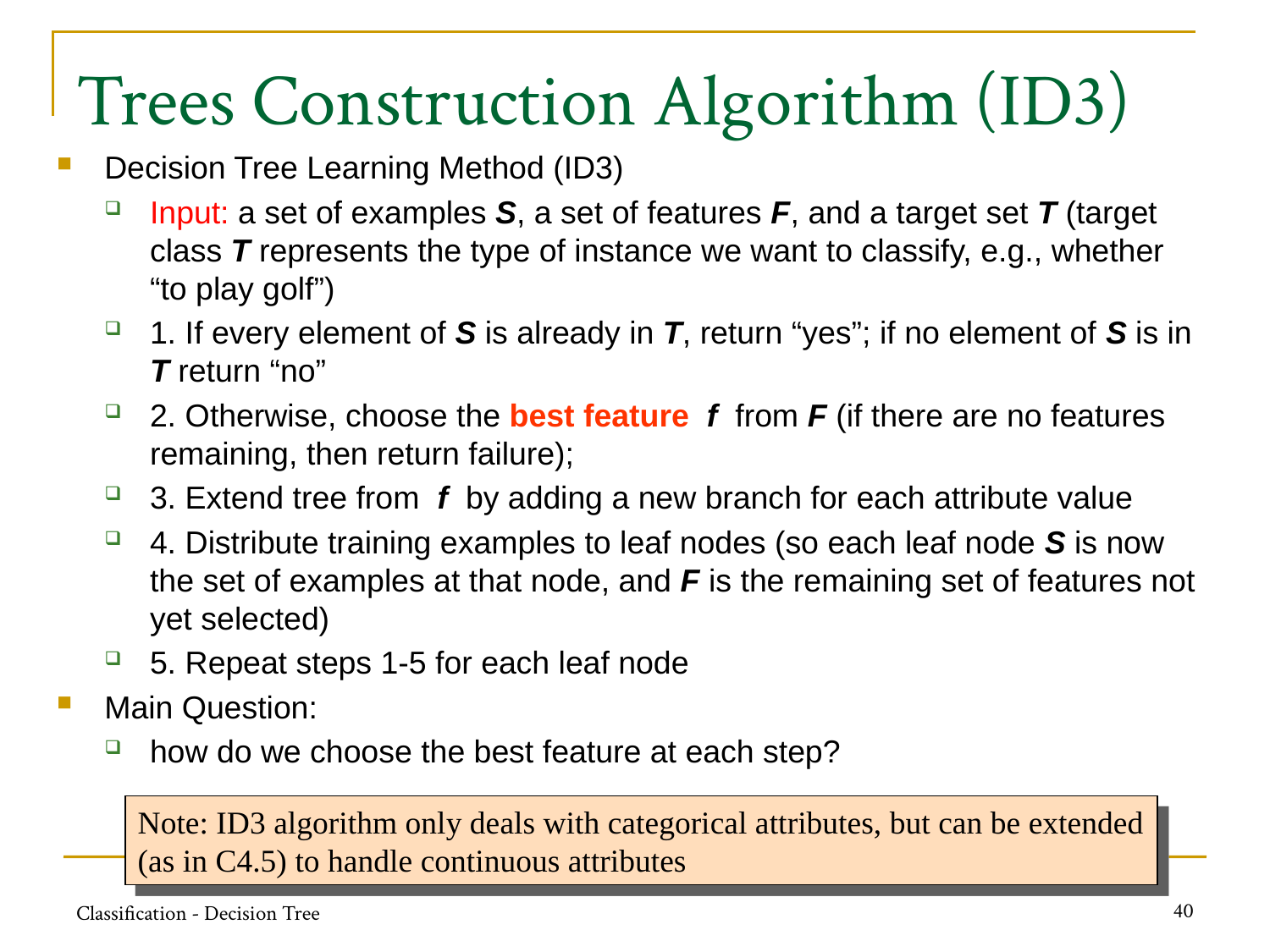

# Trees Construction Algorithm (ID3)
Decision Tree Learning Method (ID3)
Input: a set of examples S, a set of features F, and a target set T (target class T represents the type of instance we want to classify, e.g., whether “to play golf”)
1. If every element of S is already in T, return “yes”; if no element of S is in T return “no”
2. Otherwise, choose the best feature  f  from F (if there are no features remaining, then return failure);
3. Extend tree from  f  by adding a new branch for each attribute value
4. Distribute training examples to leaf nodes (so each leaf node S is now the set of examples at that node, and F is the remaining set of features not yet selected)
5. Repeat steps 1-5 for each leaf node
Main Question:
how do we choose the best feature at each step?
Note: ID3 algorithm only deals with categorical attributes, but can be extended
(as in C4.5) to handle continuous attributes
40
Classification - Decision Tree